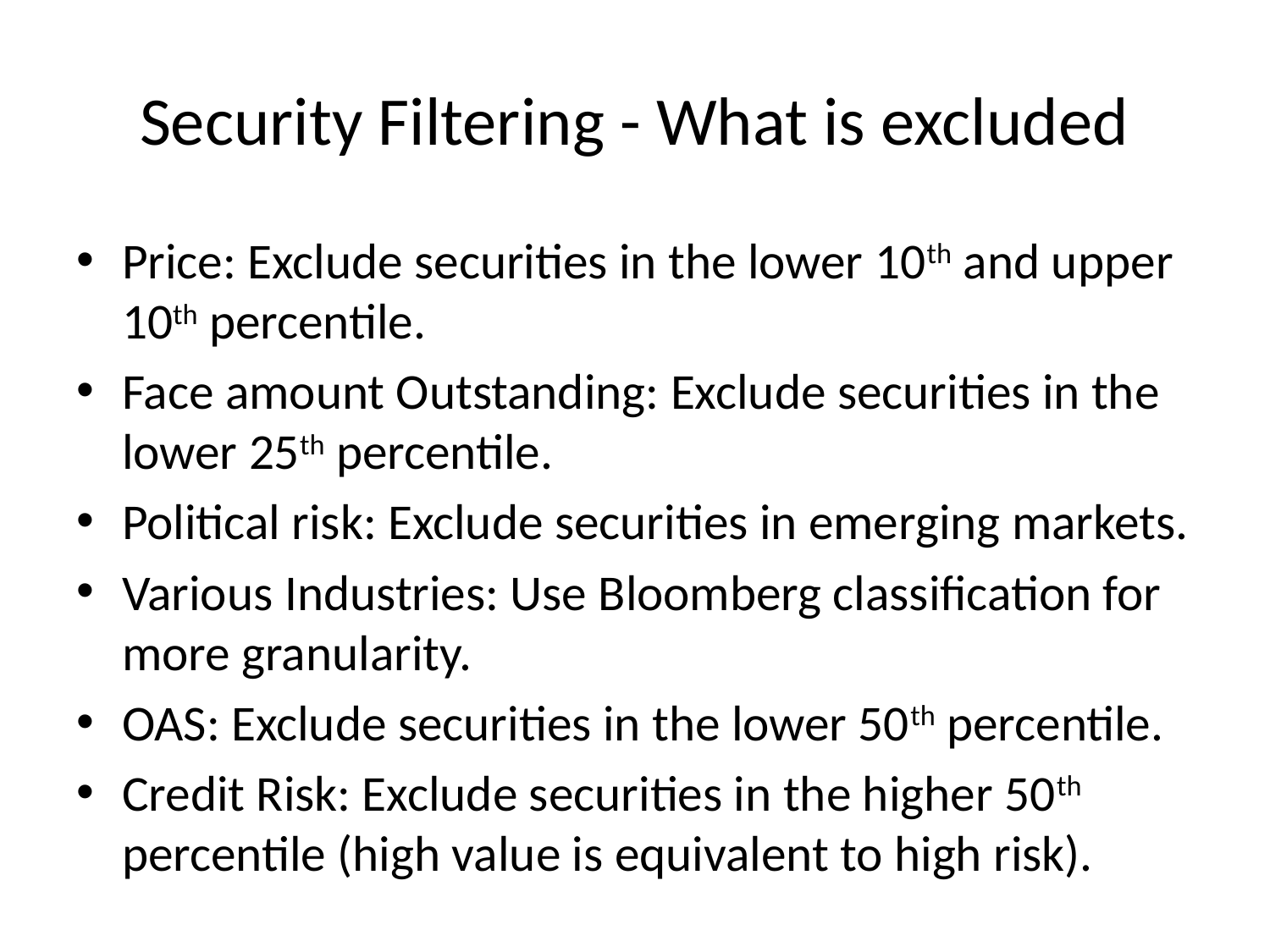

# Security Filtering - What is excluded
Price: Exclude securities in the lower 10th and upper 10th percentile.
Face amount Outstanding: Exclude securities in the lower 25th percentile.
Political risk: Exclude securities in emerging markets.
Various Industries: Use Bloomberg classification for more granularity.
OAS: Exclude securities in the lower 50th percentile.
Credit Risk: Exclude securities in the higher 50th percentile (high value is equivalent to high risk).